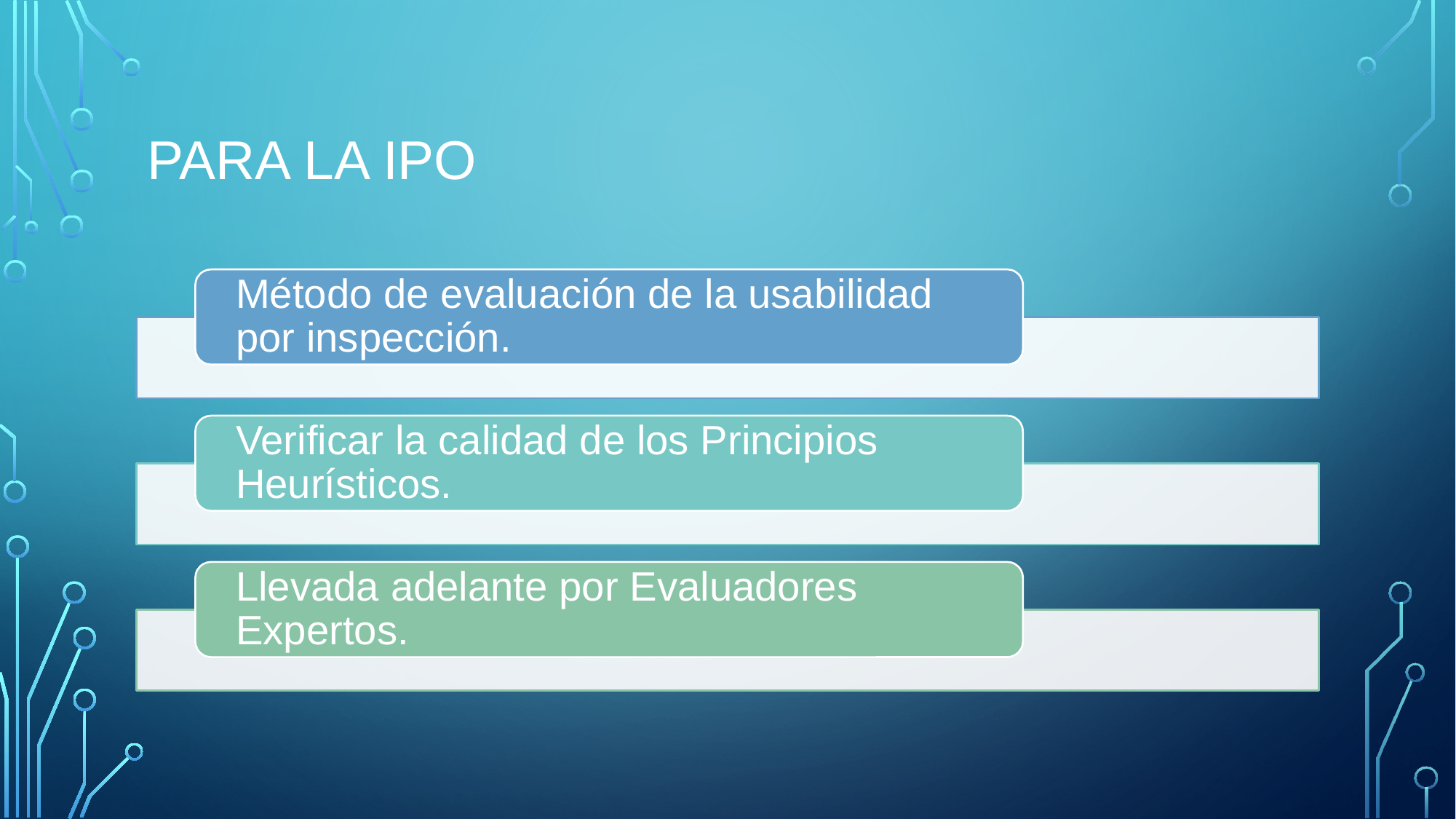

# Para la IPO
Método de evaluación de la usabilidad por inspección.
Verificar la calidad de los Principios Heurísticos.
Llevada adelante por Evaluadores Expertos.